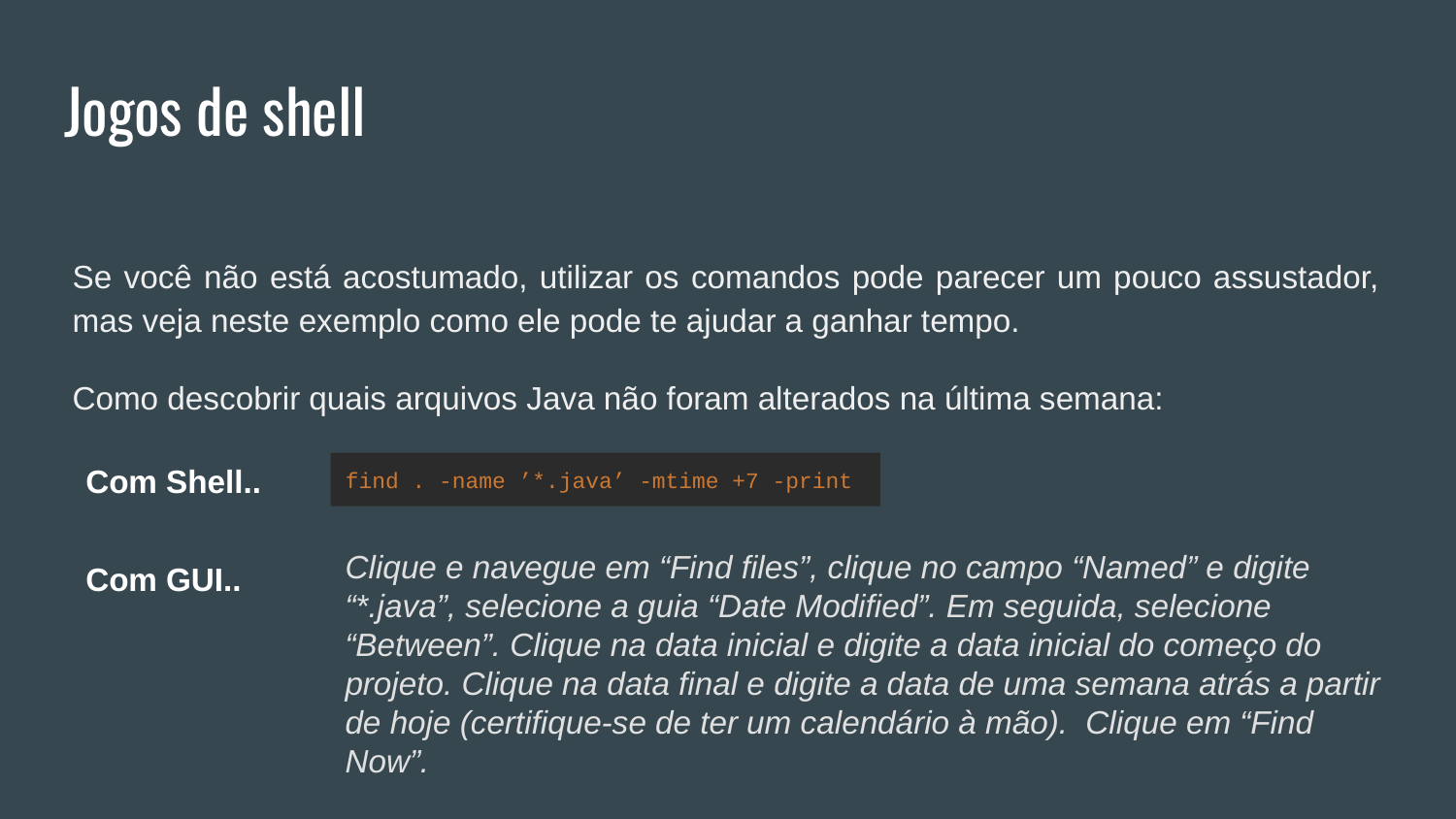

# Jogos de shell

Se você não está acostumado, utilizar os comandos pode parecer um pouco assustador, mas veja neste exemplo como ele pode te ajudar a ganhar tempo.
Como descobrir quais arquivos Java não foram alterados na última semana:
Com Shell..
find . -name ’*.java’ -mtime +7 -print
Clique e navegue em “Find files”, clique no campo “Named” e digite “*.java”, selecione a guia “Date Modified”. Em seguida, selecione “Between”. Clique na data inicial e digite a data inicial do começo do projeto. Clique na data final e digite a data de uma semana atrás a partir de hoje (certifique-se de ter um calendário à mão).  Clique em “Find Now”.
Com GUI..